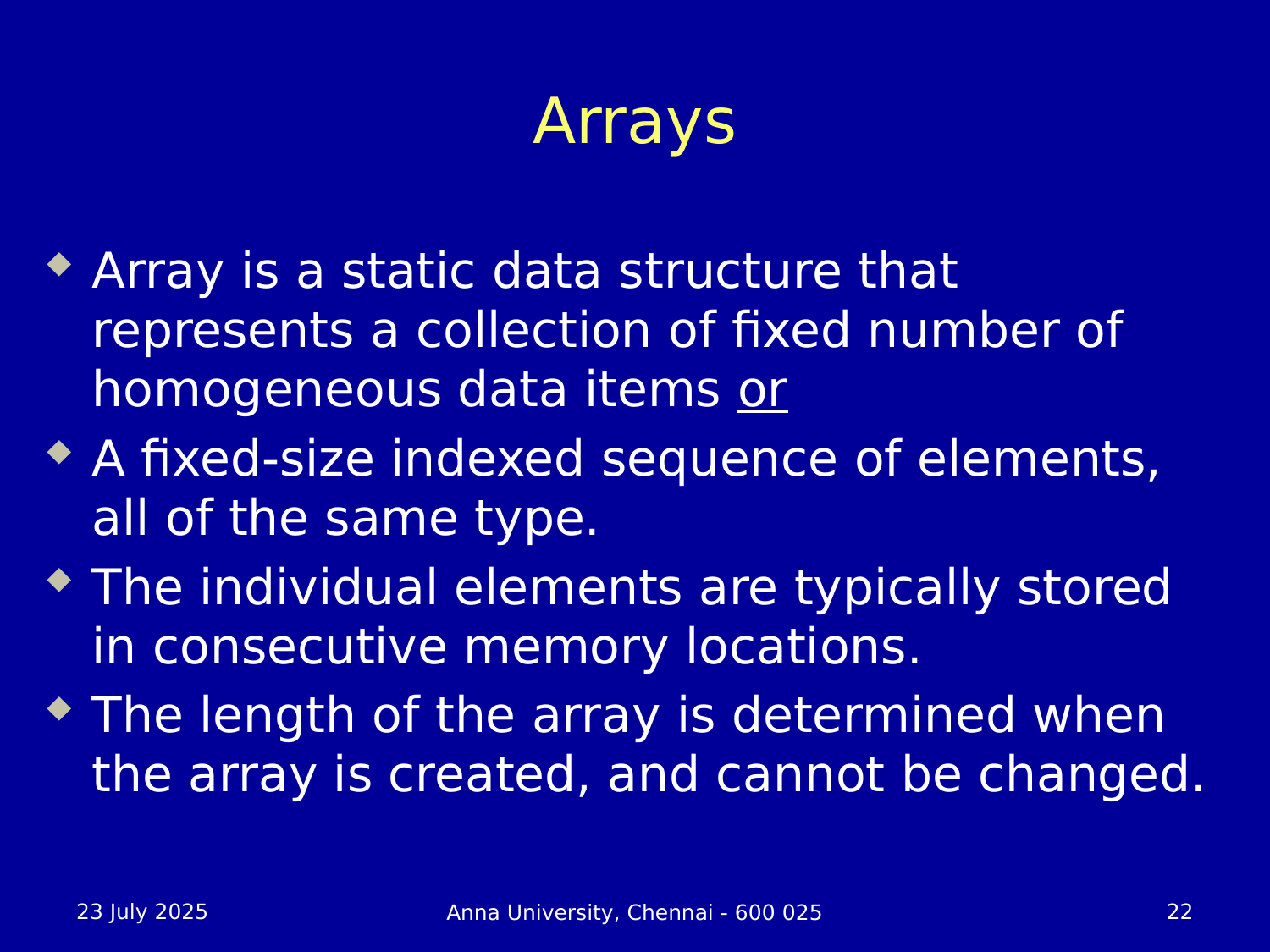

# Arrays
Array is a static data structure that represents a collection of fixed number of homogeneous data items or
A fixed-size indexed sequence of elements, all of the same type.
The individual elements are typically stored in consecutive memory locations.
The length of the array is determined when the array is created, and cannot be changed.
23 July 2025
22
Anna University, Chennai - 600 025